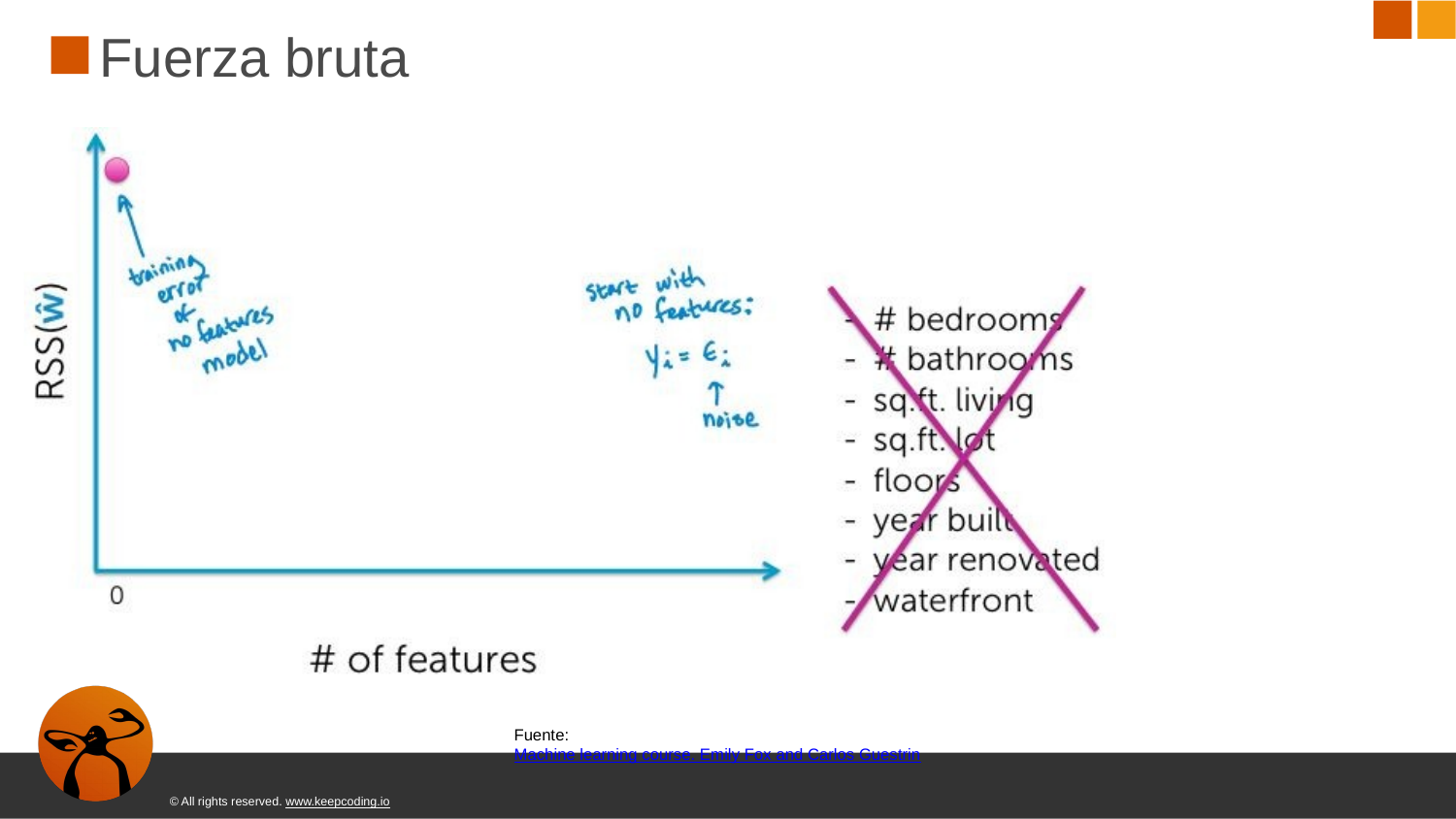

# Fuerza bruta

Fuente: Machine learning course. Emily Fox and Carlos Guestrin
© All rights reserved. www.keepcoding.io